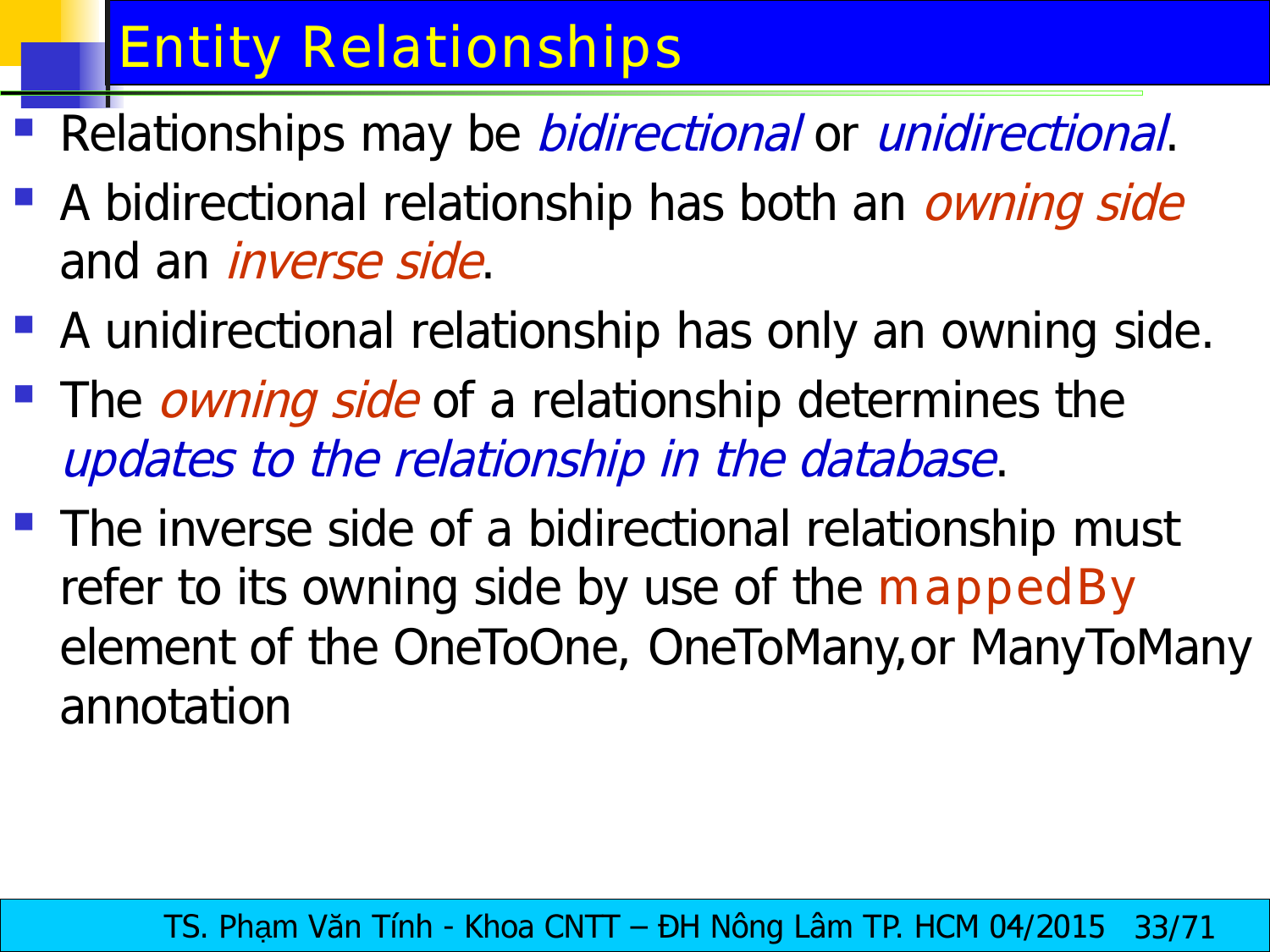

# Entity Relationships
Relationships may be bidirectional or unidirectional.
A bidirectional relationship has both an owning side and an inverse side.
A unidirectional relationship has only an owning side.
The owning side of a relationship determines the updates to the relationship in the database.
The inverse side of a bidirectional relationship must refer to its owning side by use of the mappedBy element of the OneToOne, OneToMany,or ManyToMany annotation